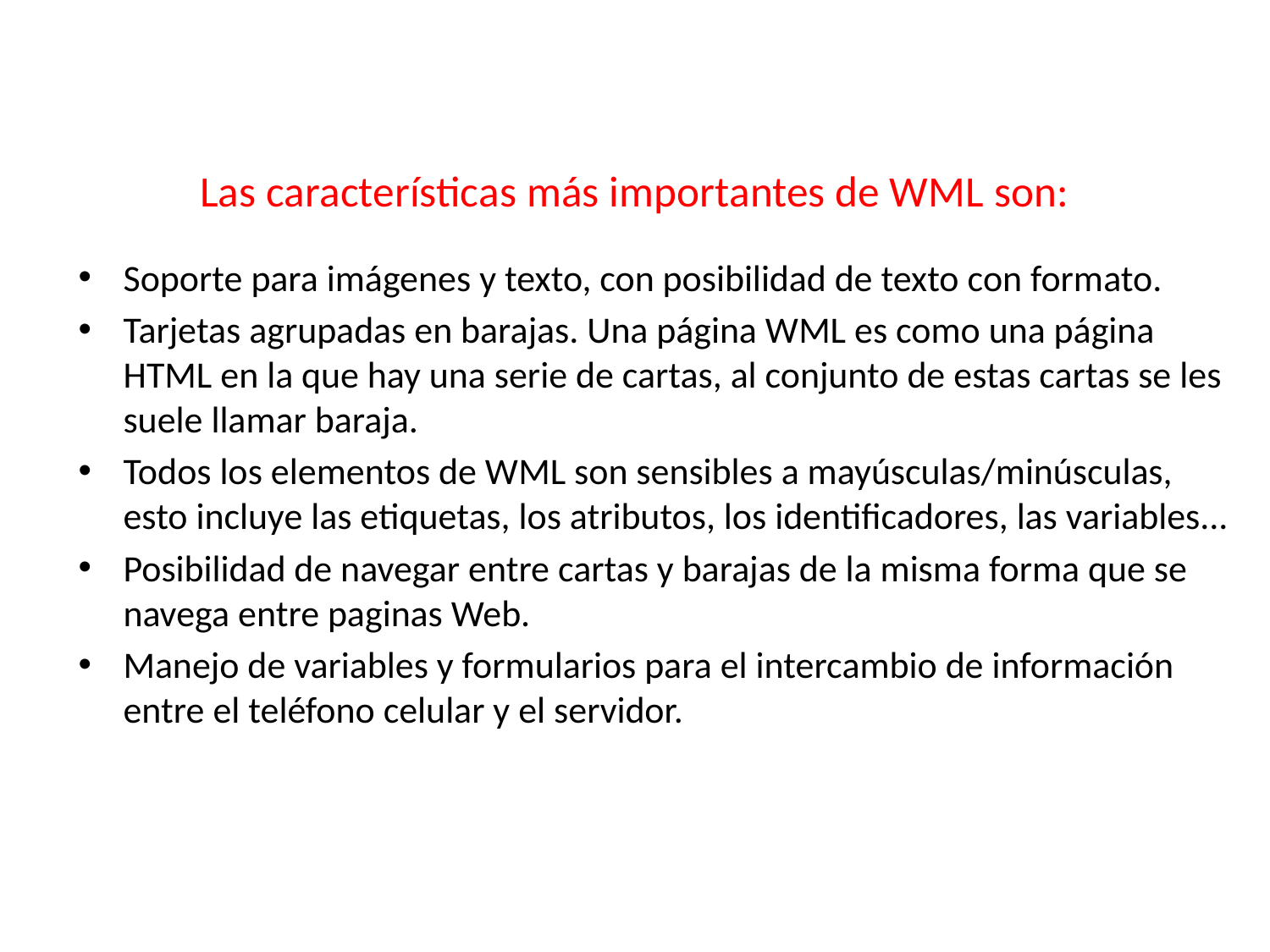

# Las características más importantes de WML son:
Soporte para imágenes y texto, con posibilidad de texto con formato.
Tarjetas agrupadas en barajas. Una página WML es como una página HTML en la que hay una serie de cartas, al conjunto de estas cartas se les suele llamar baraja.
Todos los elementos de WML son sensibles a mayúsculas/minúsculas, esto incluye las etiquetas, los atributos, los identificadores, las variables...
Posibilidad de navegar entre cartas y barajas de la misma forma que se navega entre paginas Web.
Manejo de variables y formularios para el intercambio de información entre el teléfono celular y el servidor.